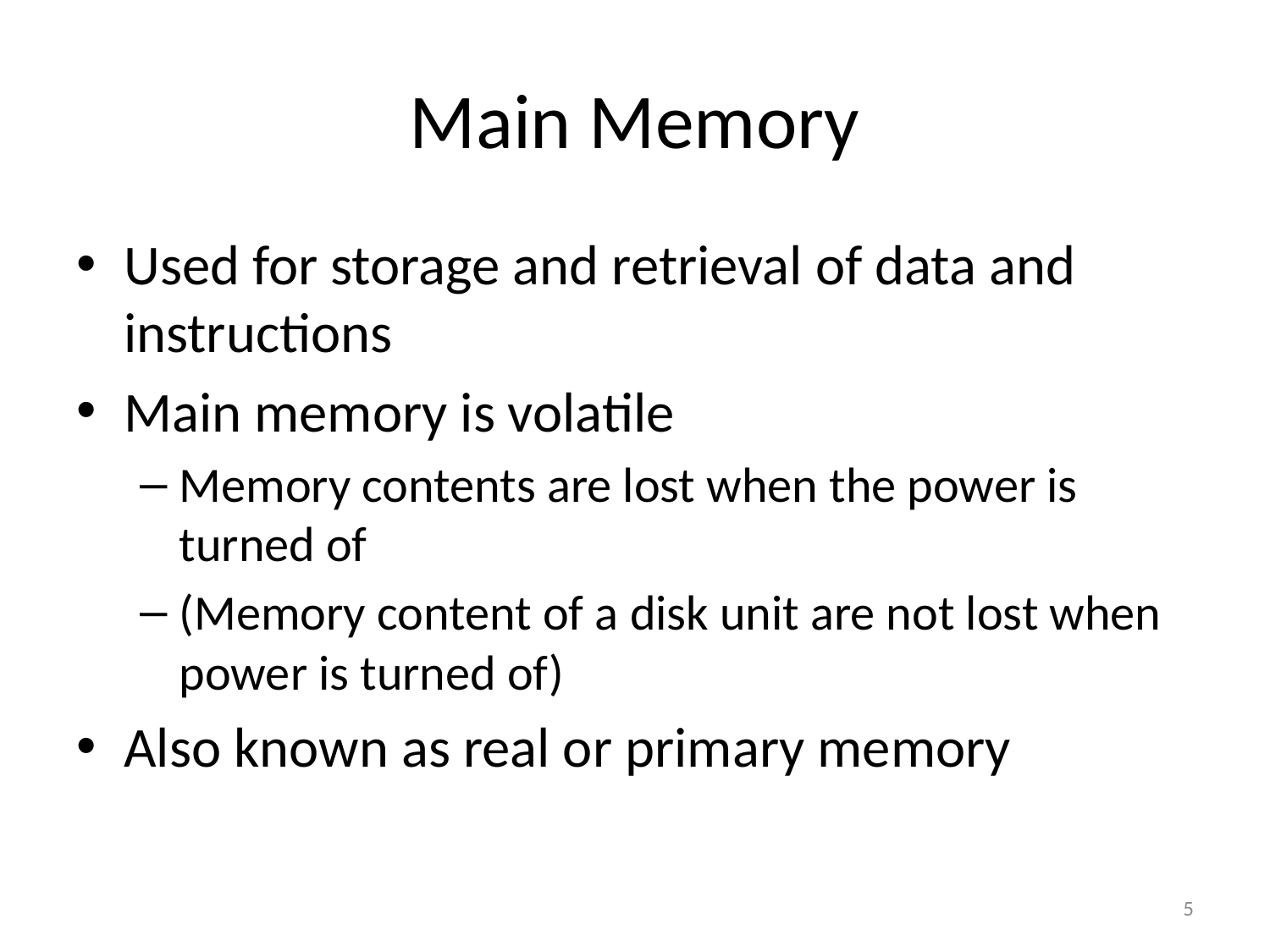

# Main Memory
Used for storage and retrieval of data and instructions
Main memory is volatile
Memory contents are lost when the power is turned of
(Memory content of a disk unit are not lost when power is turned of)
Also known as real or primary memory
5